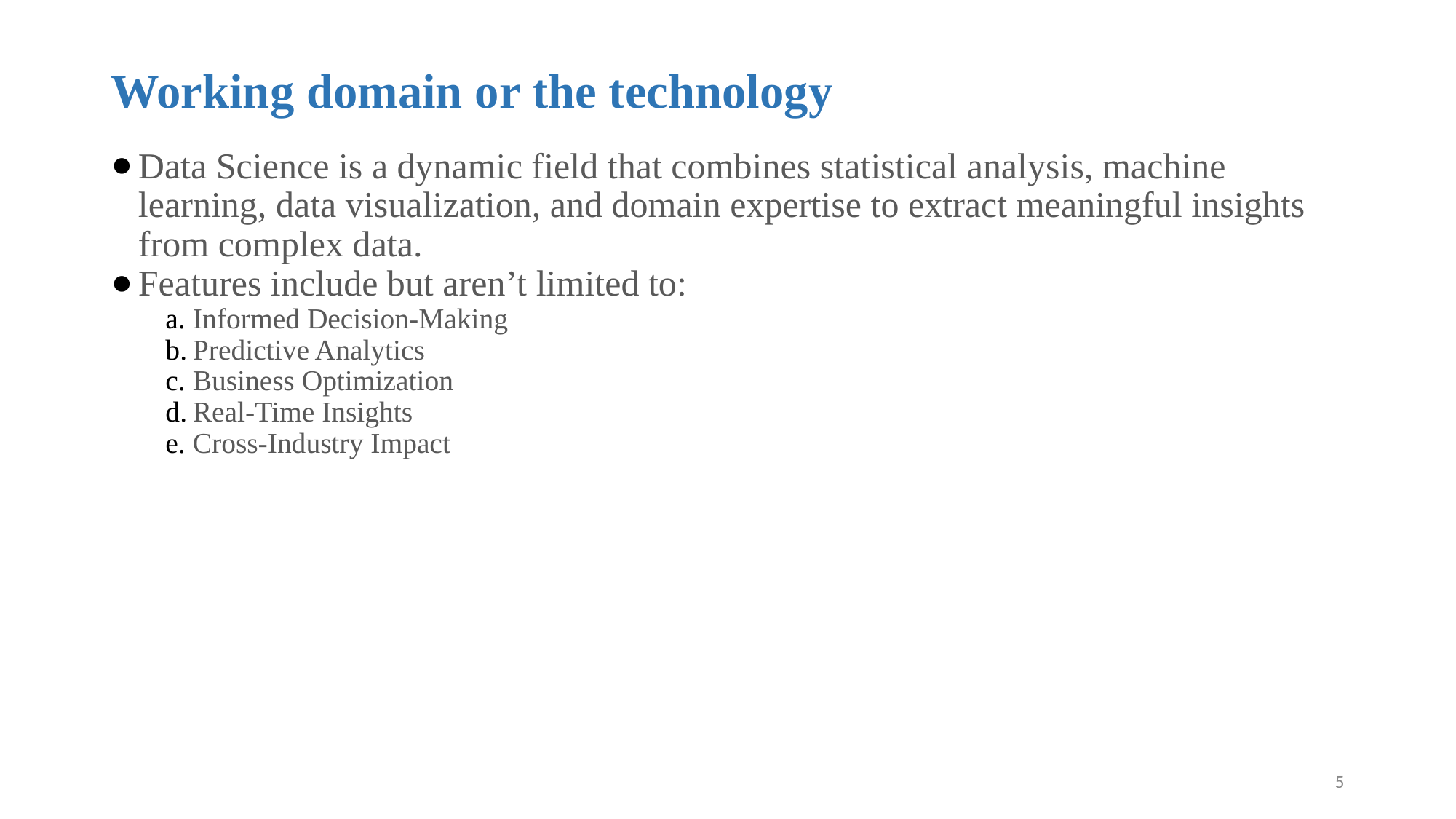

# Working domain or the technology
Data Science is a dynamic field that combines statistical analysis, machine learning, data visualization, and domain expertise to extract meaningful insights from complex data.
Features include but aren’t limited to:
Informed Decision-Making
Predictive Analytics
Business Optimization
Real-Time Insights
Cross-Industry Impact

5